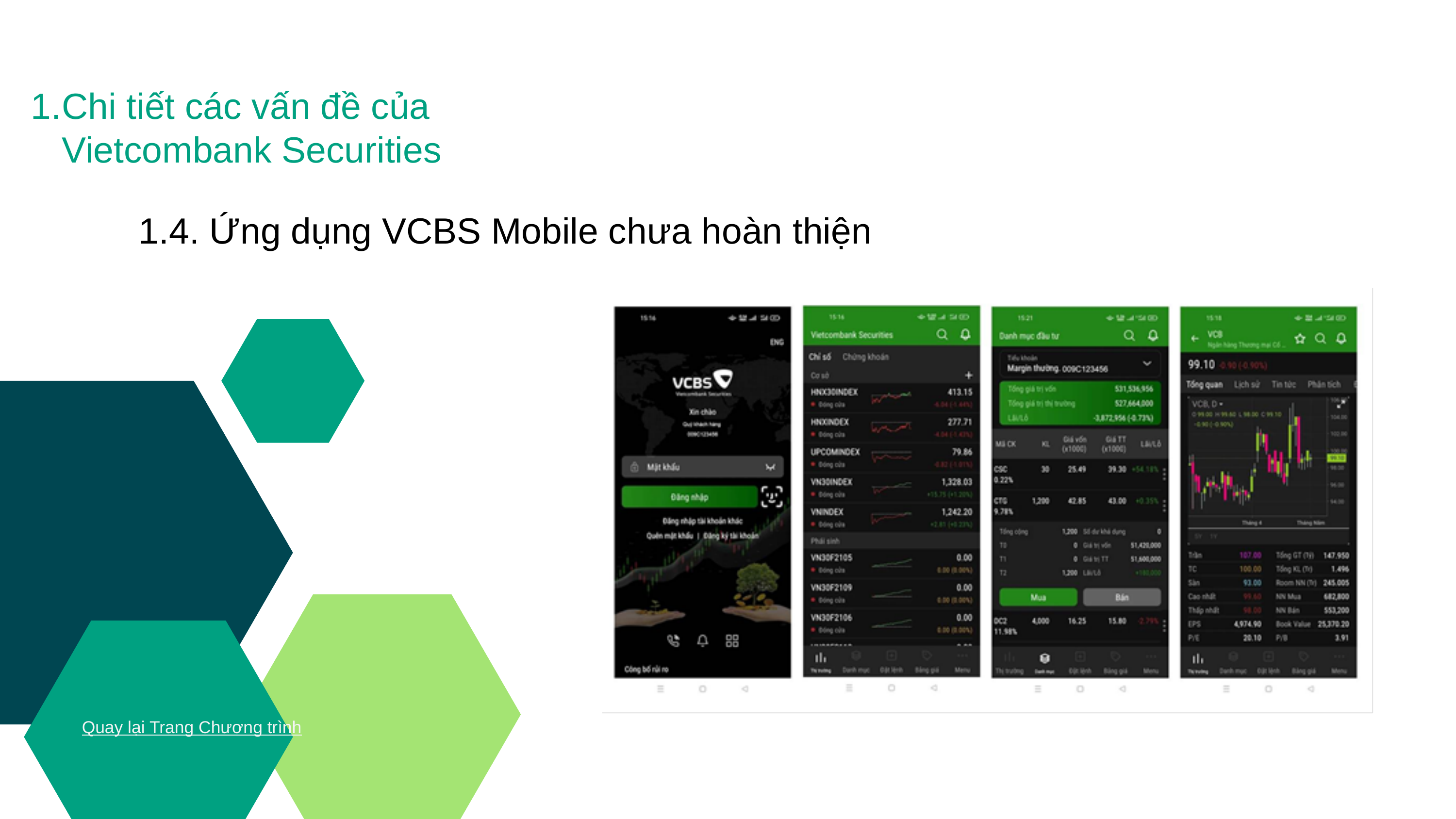

Chi tiết các vấn đề của Vietcombank Securities
1.4. Ứng dụng VCBS Mobile chưa hoàn thiện

Quay lại Trang Chương trình